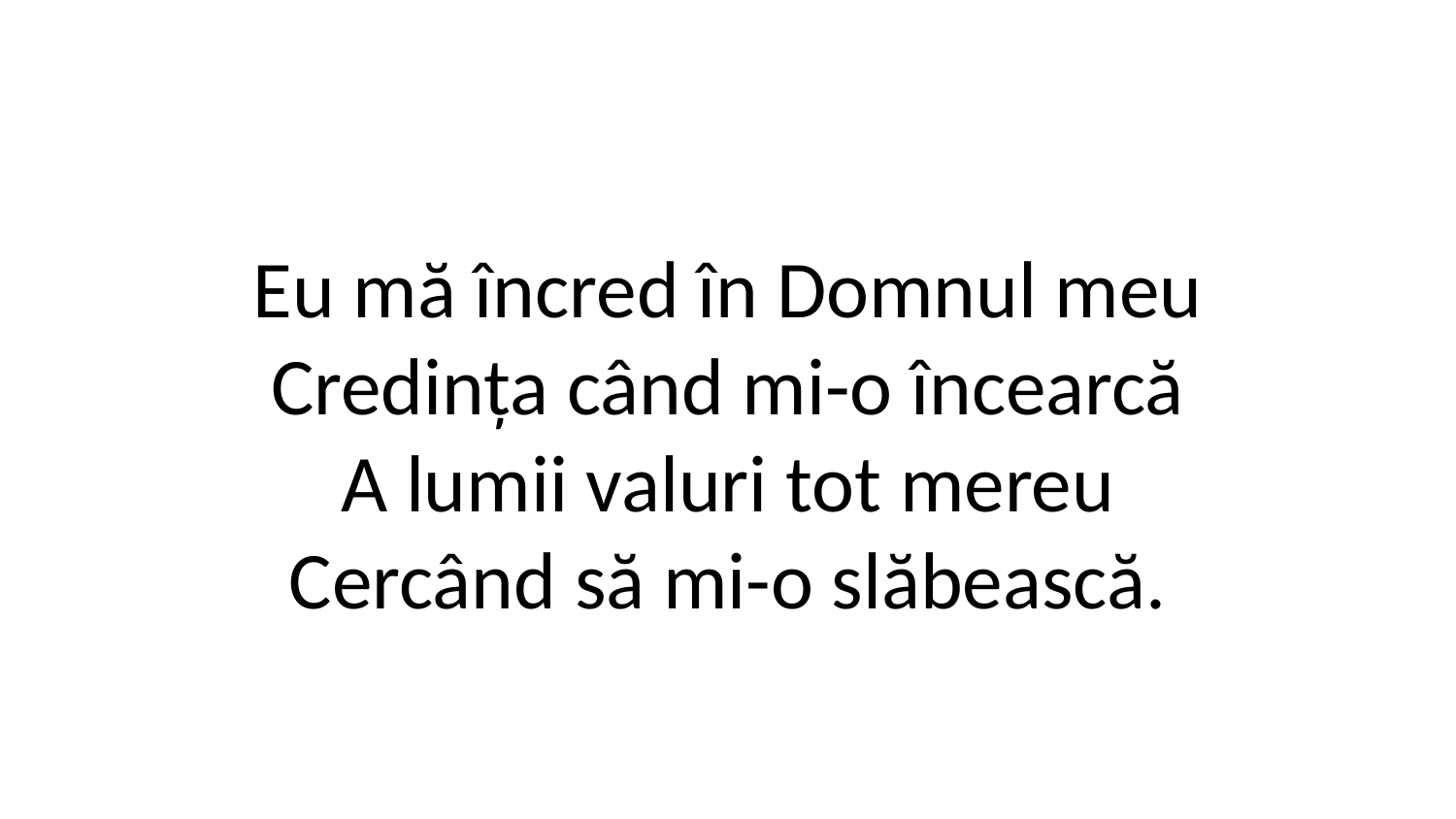

Eu mă încred în Domnul meu
Credința când mi-o încearcă
A lumii valuri tot mereu
Cercând să mi-o slăbească.